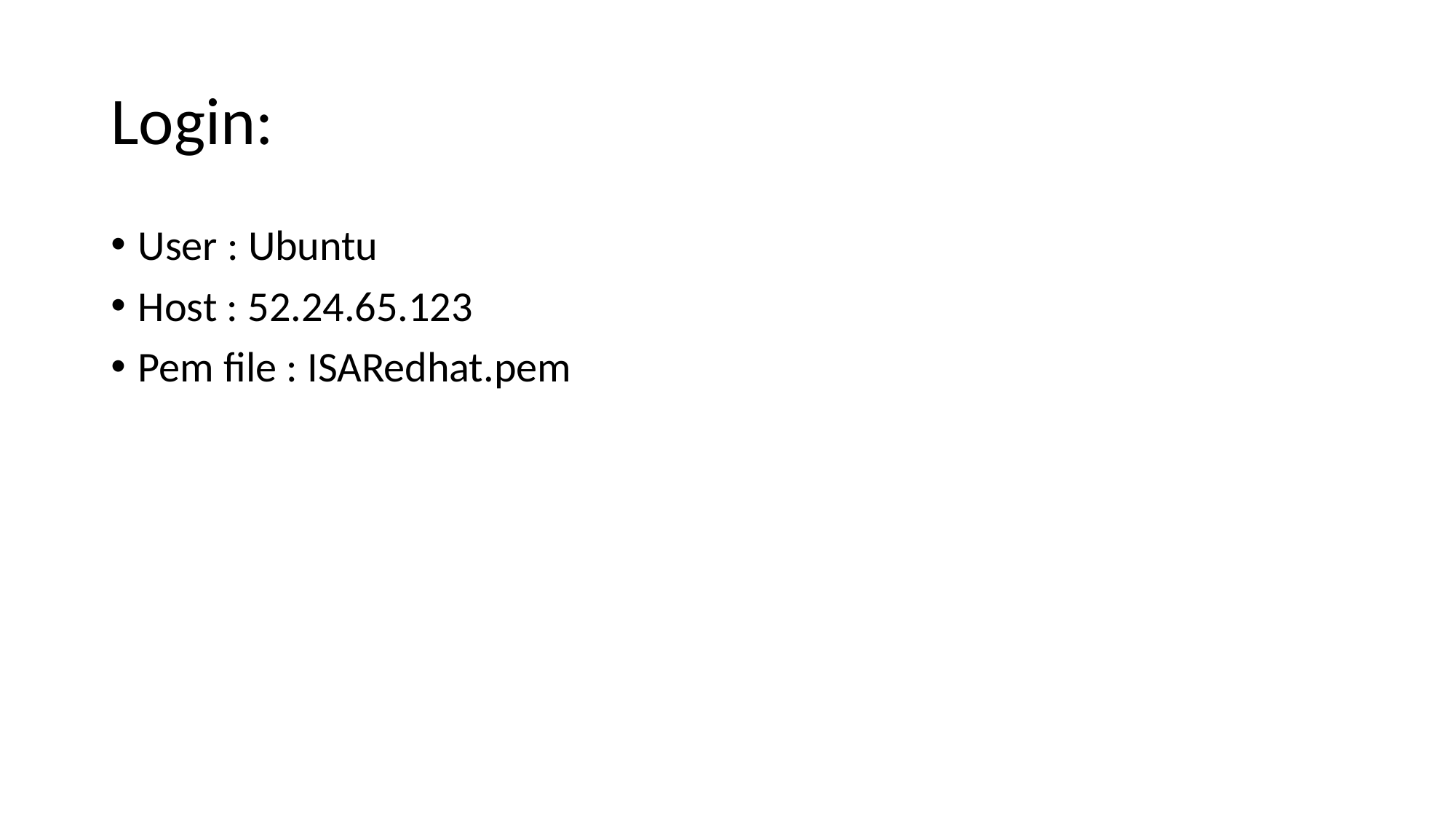

# Login:
User : Ubuntu
Host : 52.24.65.123
Pem file : ISARedhat.pem